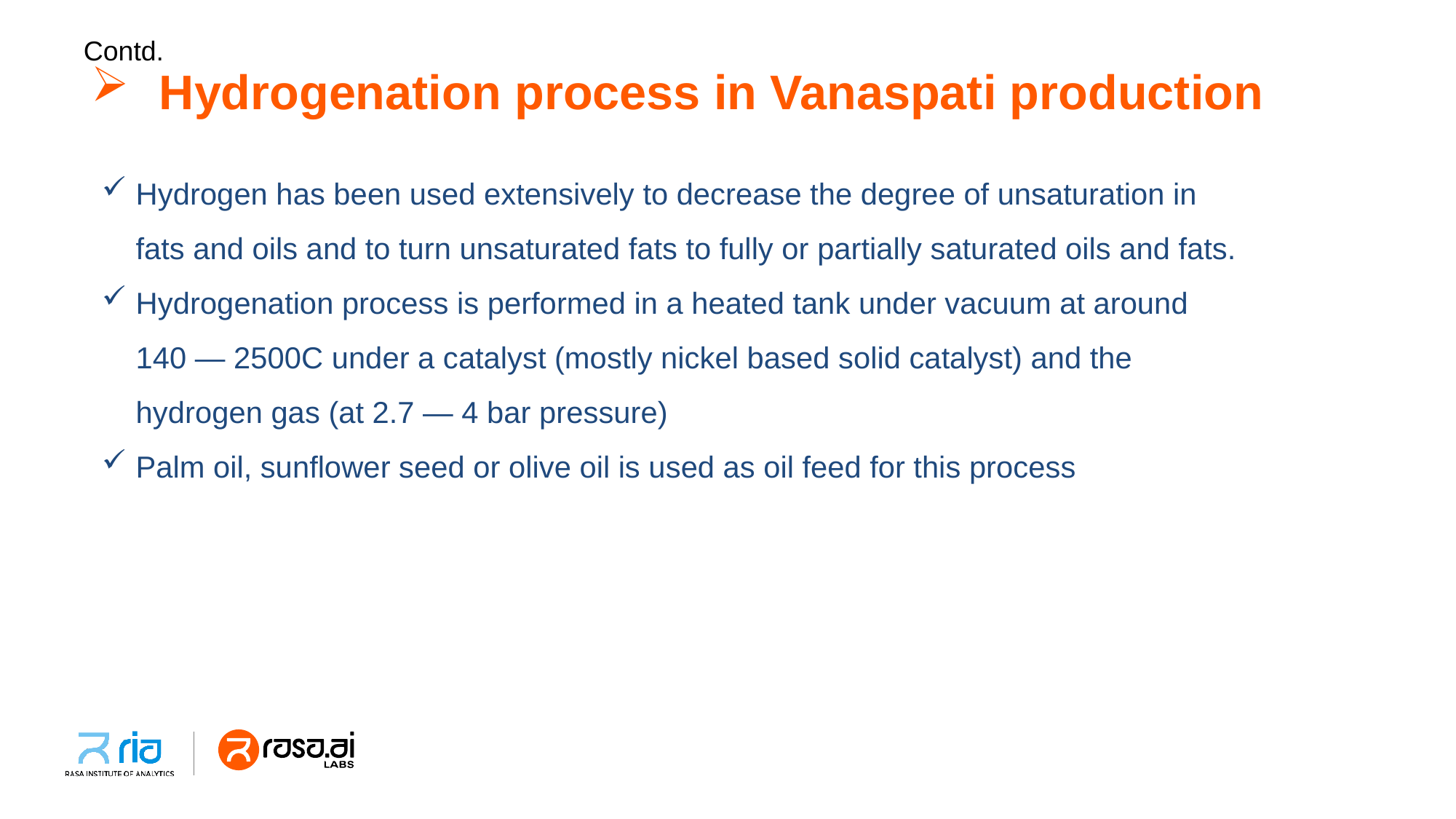

Contd.
# Hydrogenation process in Vanaspati production
Hydrogen has been used extensively to decrease the degree of unsaturation in fats and oils and to turn unsaturated fats to fully or partially saturated oils and fats.
Hydrogenation process is performed in a heated tank under vacuum at around 140 — 2500C under a catalyst (mostly nickel based solid catalyst) and the hydrogen gas (at 2.7 — 4 bar pressure)
Palm oil, sunflower seed or olive oil is used as oil feed for this process